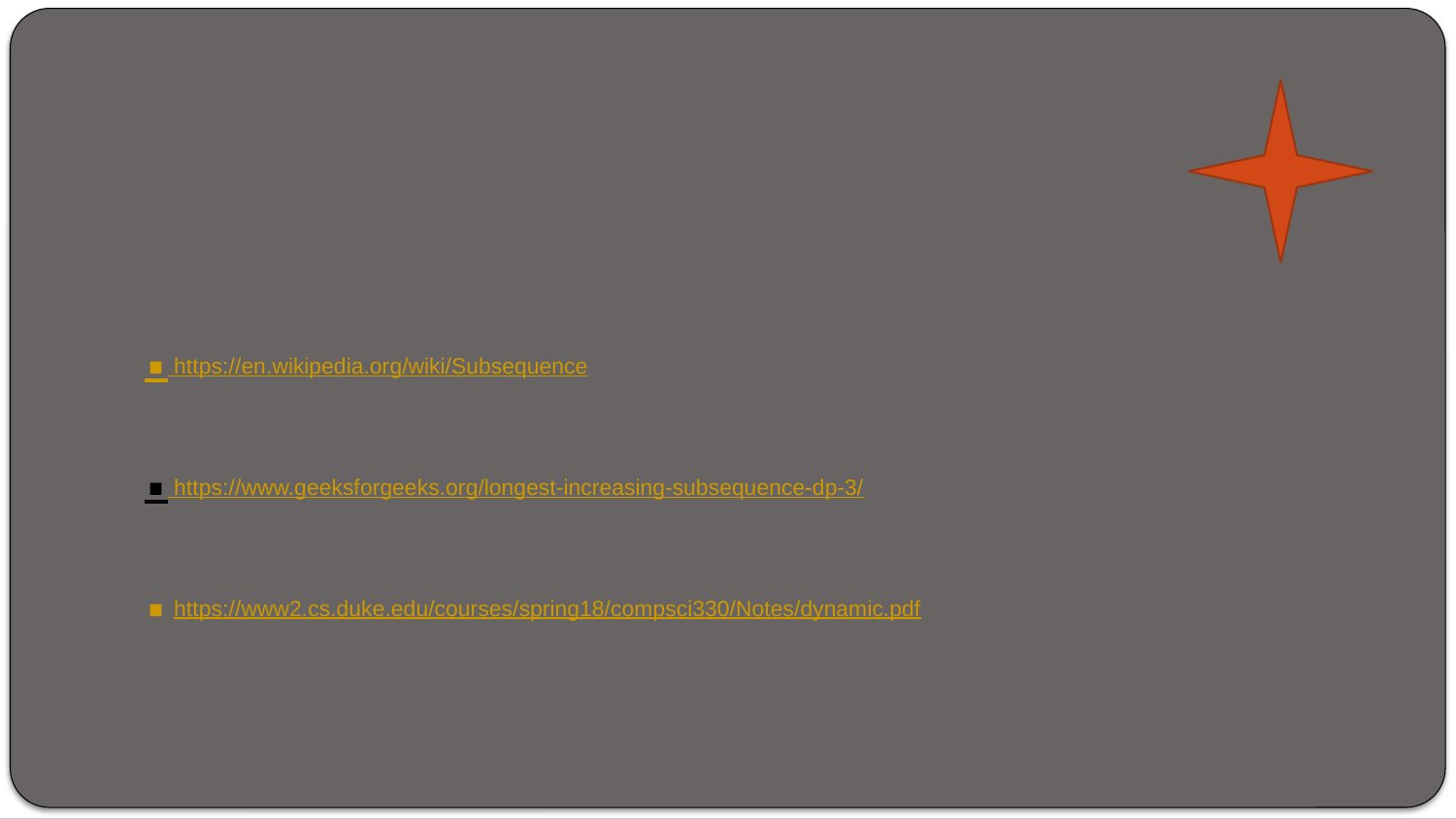

# Reference
. https://en.wikipedia.org/wiki/Subsequence
. https://www.geeksforgeeks.org/longest-increasing-subsequence-dp-3/
. ​https://www2.cs.duke.edu/courses/spring18/compsci330/Notes/dynamic.pdf